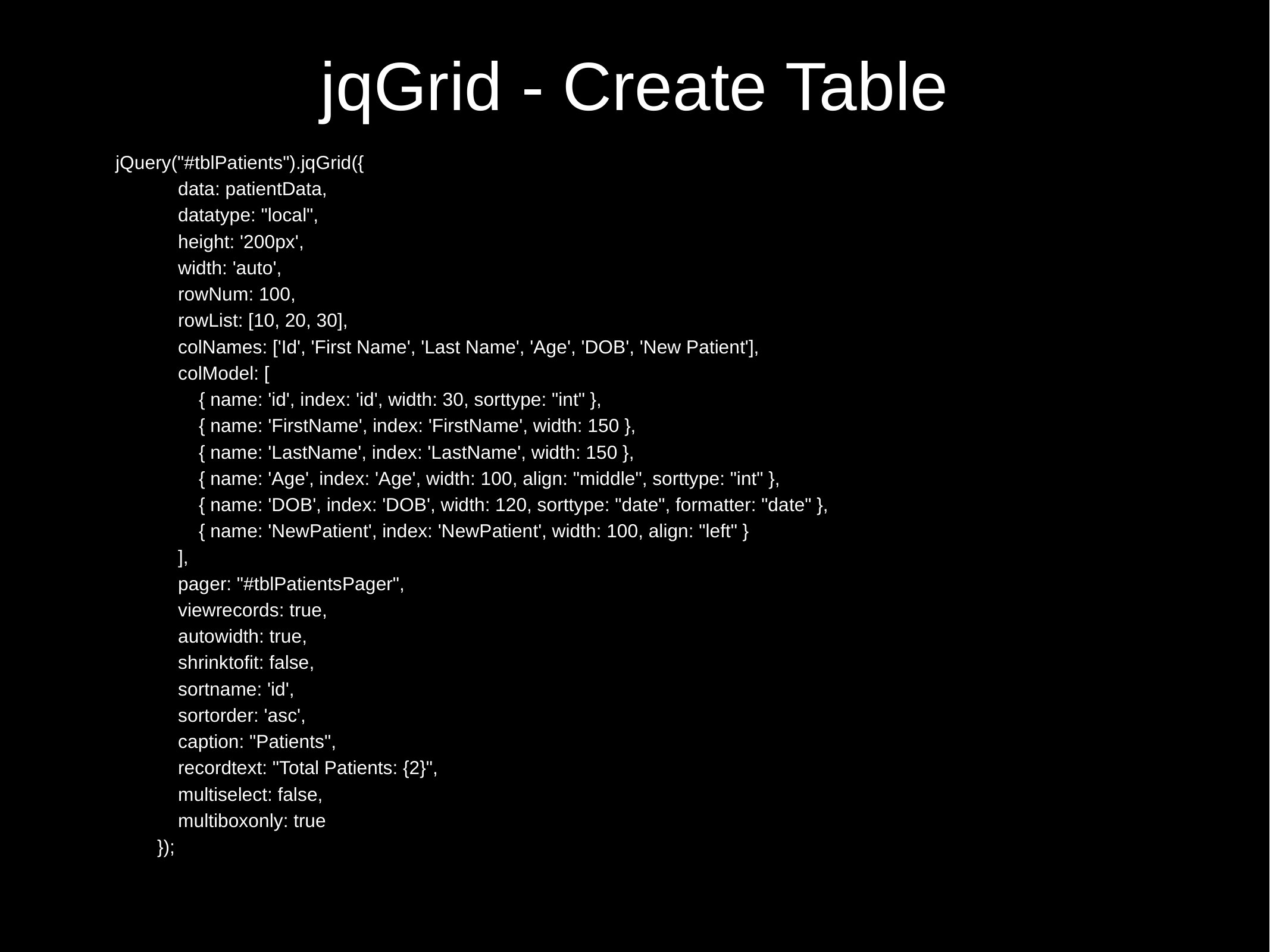

# jqGrid - Create Table
jQuery("#tblPatients").jqGrid({
            data: patientData,
            datatype: "local",
            height: '200px',
            width: 'auto',
            rowNum: 100,
            rowList: [10, 20, 30],
            colNames: ['Id', 'First Name', 'Last Name', 'Age', 'DOB', 'New Patient'],
            colModel: [
                { name: 'id', index: 'id', width: 30, sorttype: "int" },
                { name: 'FirstName', index: 'FirstName', width: 150 },
                { name: 'LastName', index: 'LastName', width: 150 },
                { name: 'Age', index: 'Age', width: 100, align: "middle", sorttype: "int" },
                { name: 'DOB', index: 'DOB', width: 120, sorttype: "date", formatter: "date" },
                { name: 'NewPatient', index: 'NewPatient', width: 100, align: "left" }
            ],
            pager: "#tblPatientsPager",
            viewrecords: true,
            autowidth: true,
            shrinktofit: false,
            sortname: 'id',
            sortorder: 'asc',
            caption: "Patients",
            recordtext: "Total Patients: {2}",
            multiselect: false,
            multiboxonly: true
        });